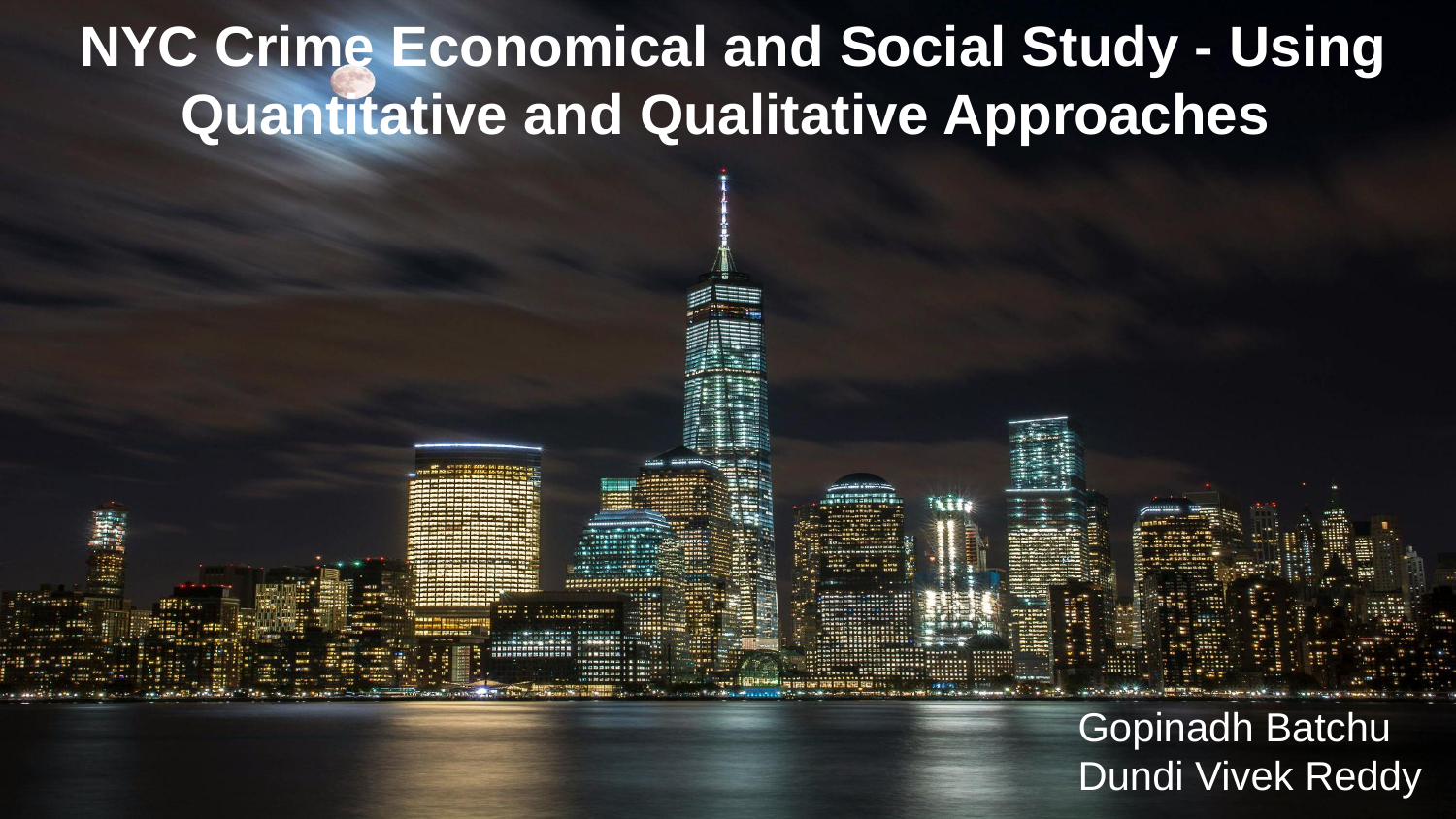

# NYC Crime Economical and Social Study - Using Quantitative and Qualitative Approaches
Gopinadh Batchu
Dundi Vivek Reddy